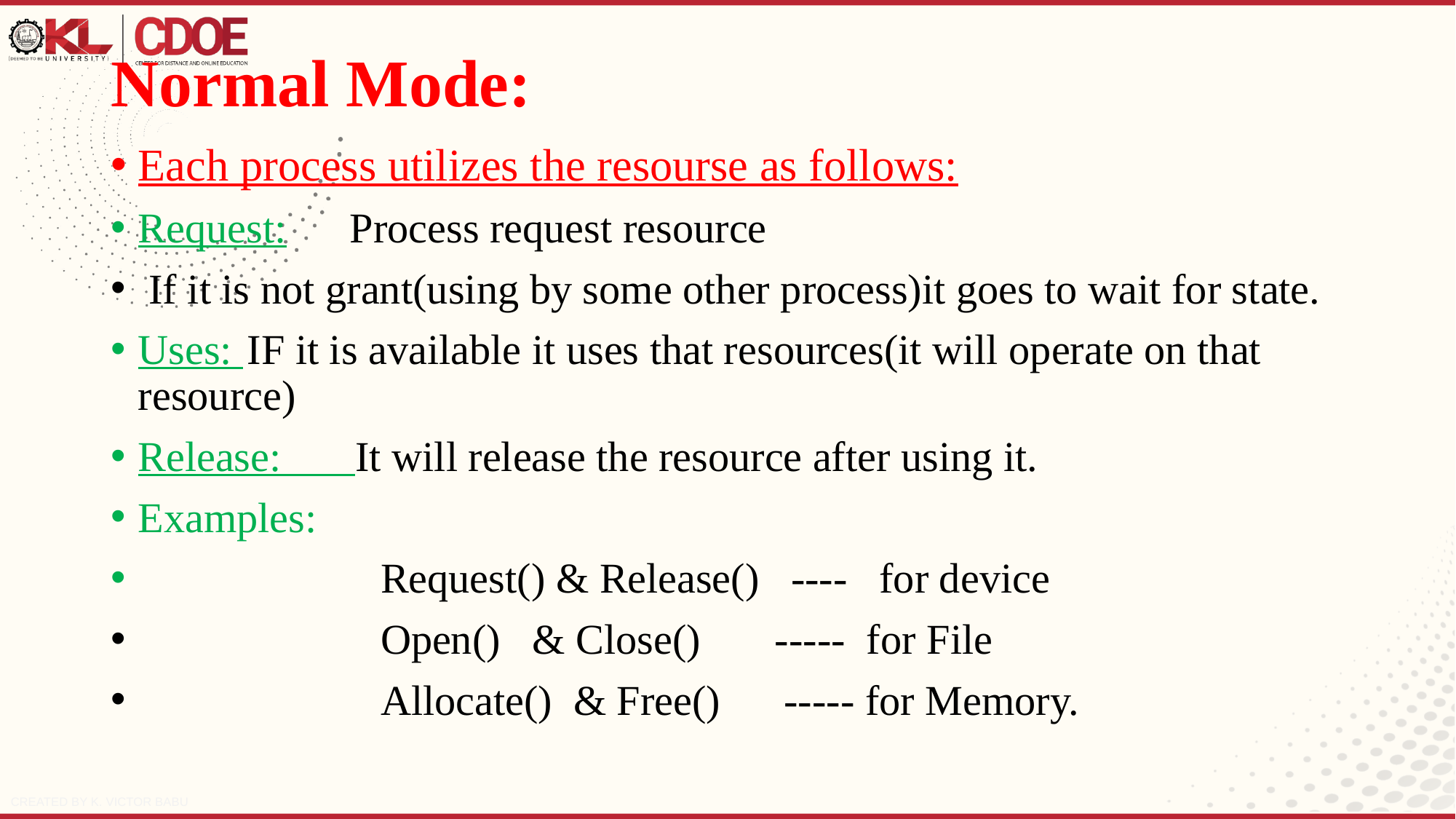

# Normal Mode:
Each process utilizes the resourse as follows:
Request:      Process request resource
 If it is not grant(using by some other process)it goes to wait for state.
Uses: 	IF it is available it uses that resources(it will operate on that resource)
Release:       It will release the resource after using it.
Examples:
                       Request() & Release()   ----   for device
                       Open()   & Close()       -----  for File
                       Allocate()  & Free()      ----- for Memory.